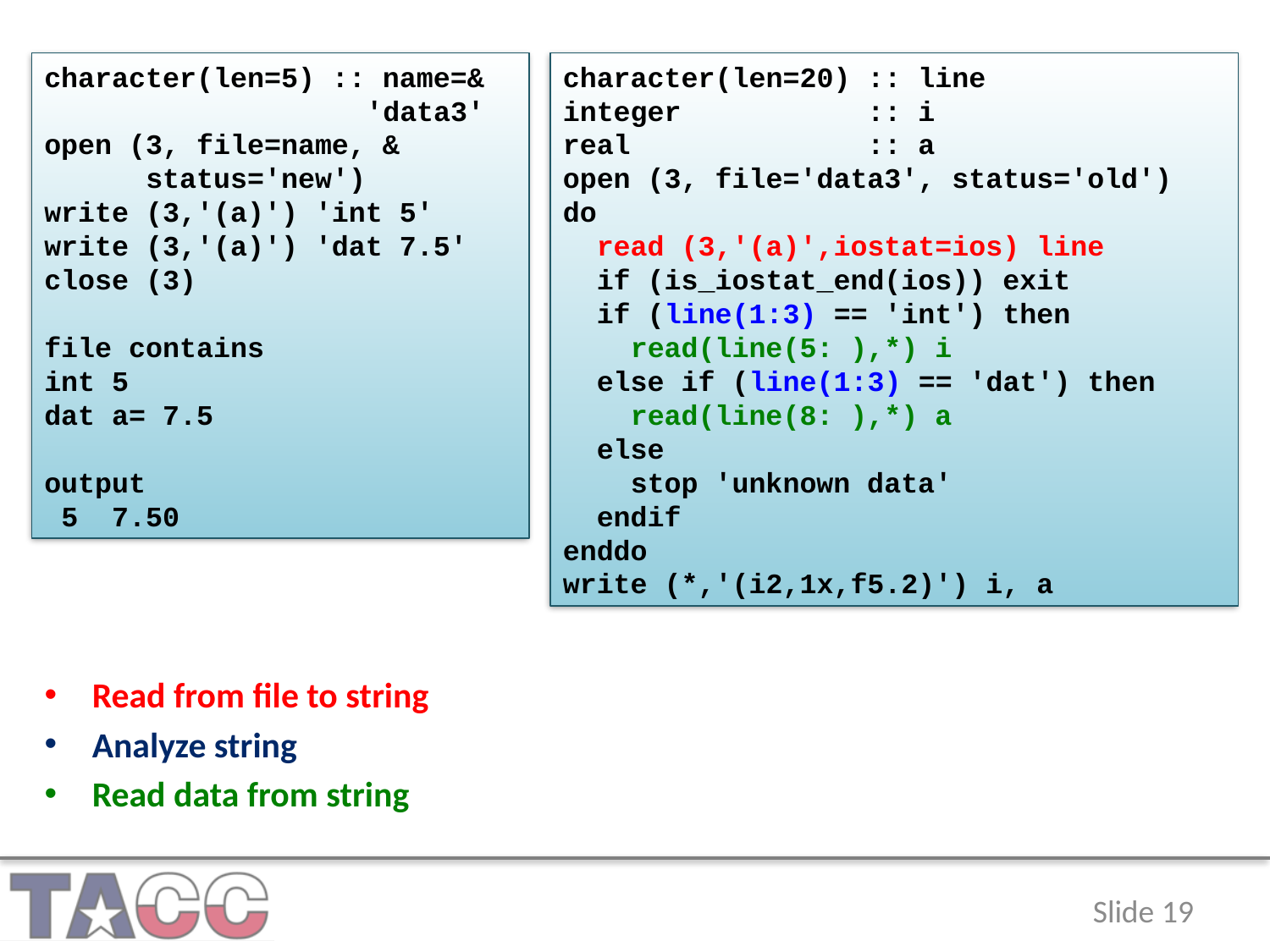

character(len=5) :: name=&
                   'data3'
open (3, file=name, &
      status='new')
write (3,'(a)') 'int 5'
write (3,'(a)') 'dat 7.5'
close (3)

file contains
int 5
dat a= 7.5

output
 5  7.50
character(len=20) :: line
integer           :: i
real              :: a
open (3, file='data3', status='old')
do
  read (3,'(a)',iostat=ios) line
  if (is_iostat_end(ios)) exit
  if (line(1:3) == 'int') then
    read(line(5: ),*) i
  else if (line(1:3) == 'dat') then
    read(line(8: ),*) a
  else
    stop 'unknown data'
  endif
enddo
write (*,'(i2,1x,f5.2)') i, a
Read from file to string
Analyze string
Read data from string